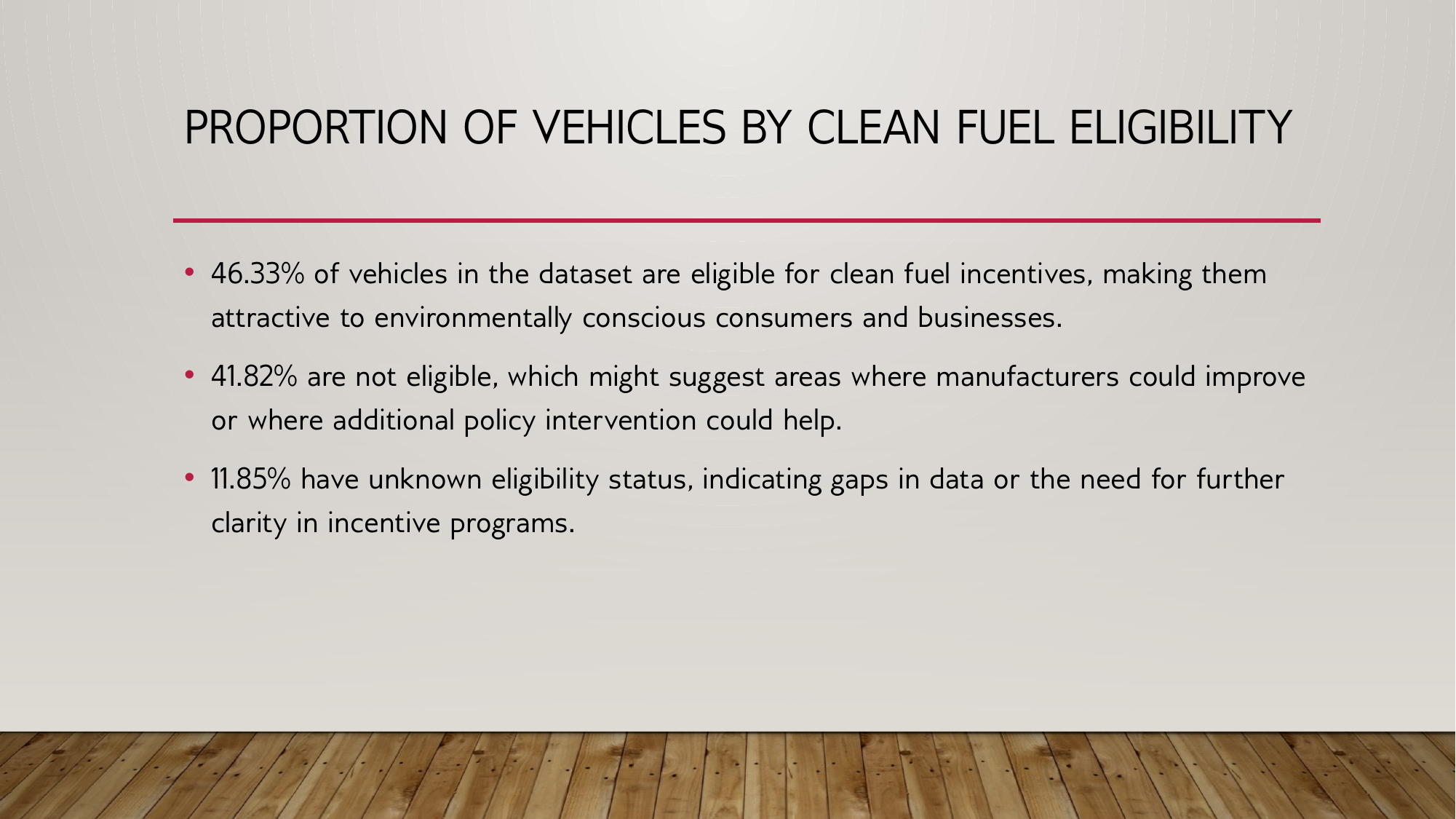

# Proportion of Vehicles by Clean Fuel Eligibility
46.33% of vehicles in the dataset are eligible for clean fuel incentives, making them attractive to environmentally conscious consumers and businesses.
41.82% are not eligible, which might suggest areas where manufacturers could improve or where additional policy intervention could help.
11.85% have unknown eligibility status, indicating gaps in data or the need for further clarity in incentive programs.